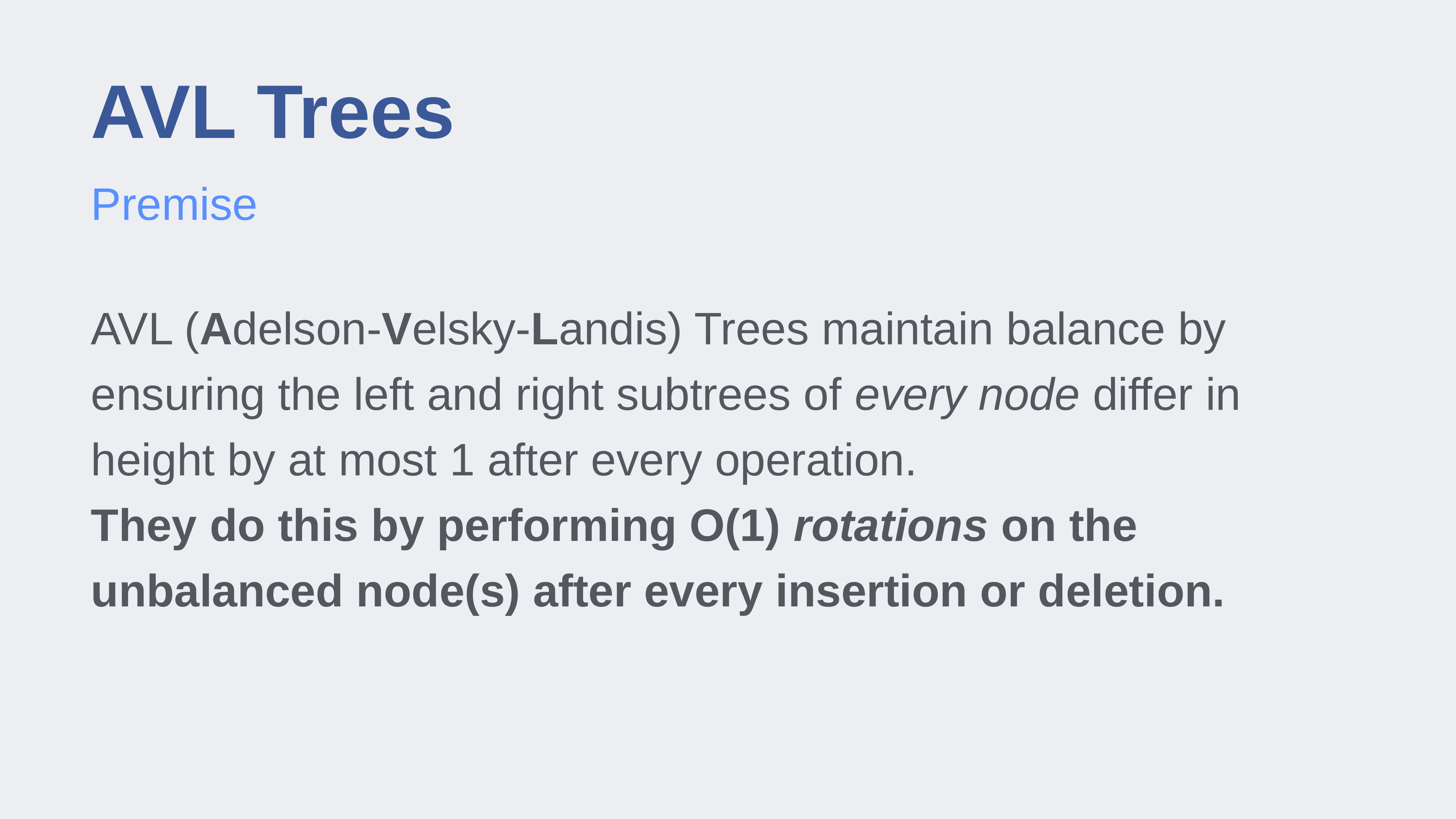

# AVL Trees
Premise
AVL (Adelson-Velsky-Landis) Trees maintain balance by ensuring the left and right subtrees of every node differ in height by at most 1 after every operation.
They do this by performing O(1) rotations on the unbalanced node(s) after every insertion or deletion.